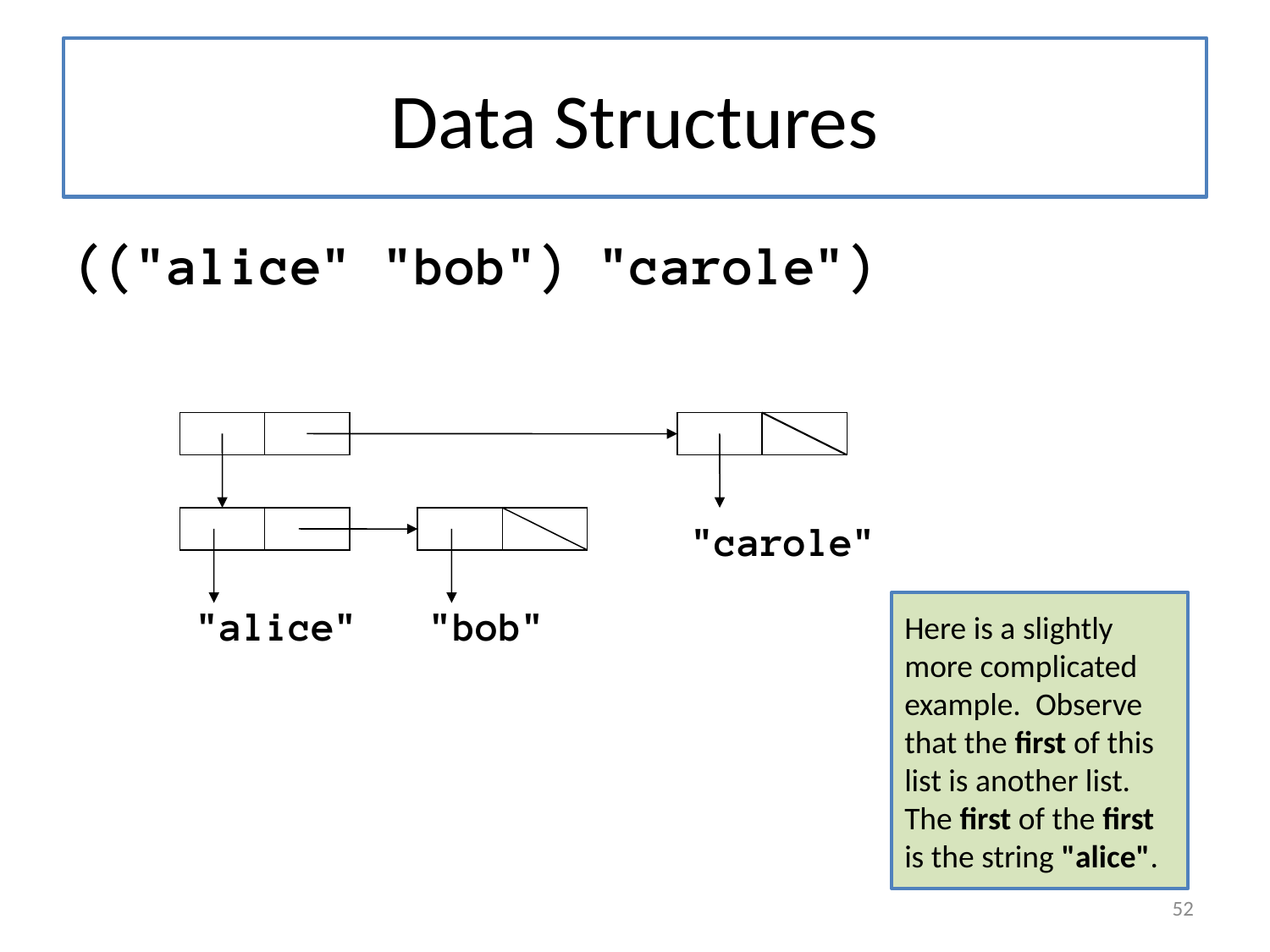

# Data Structures
(("alice" "bob") "carole")

"carole"

"alice"
"bob"
Here is a slightly more complicated example.  Observe that the first of this list is another list.  The first of the first is the string "alice".
52